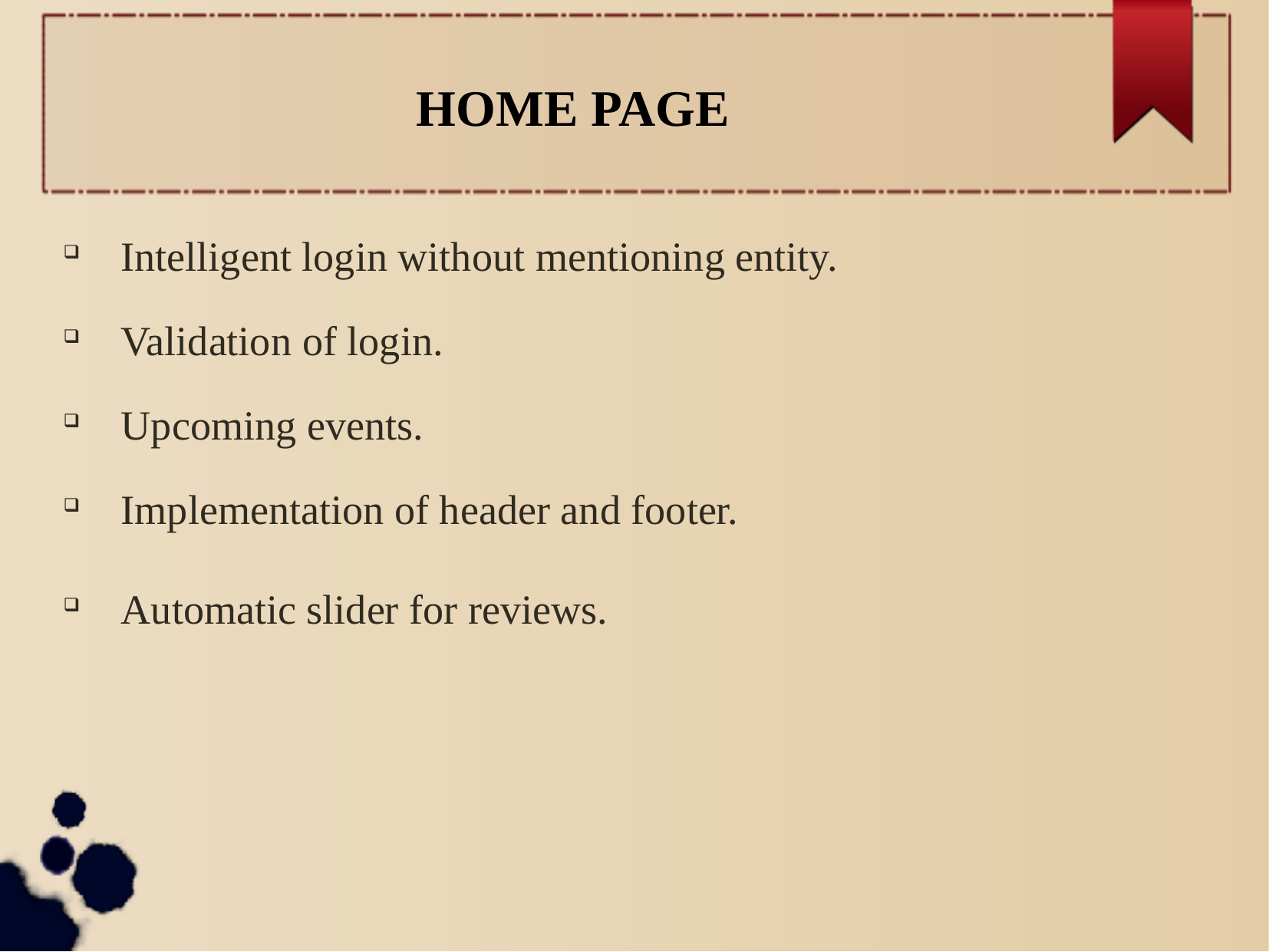

HOME PAGE
Intelligent login without mentioning entity.

Validation of login.

Upcoming events.

Implementation of header and footer.

Automatic slider for reviews.